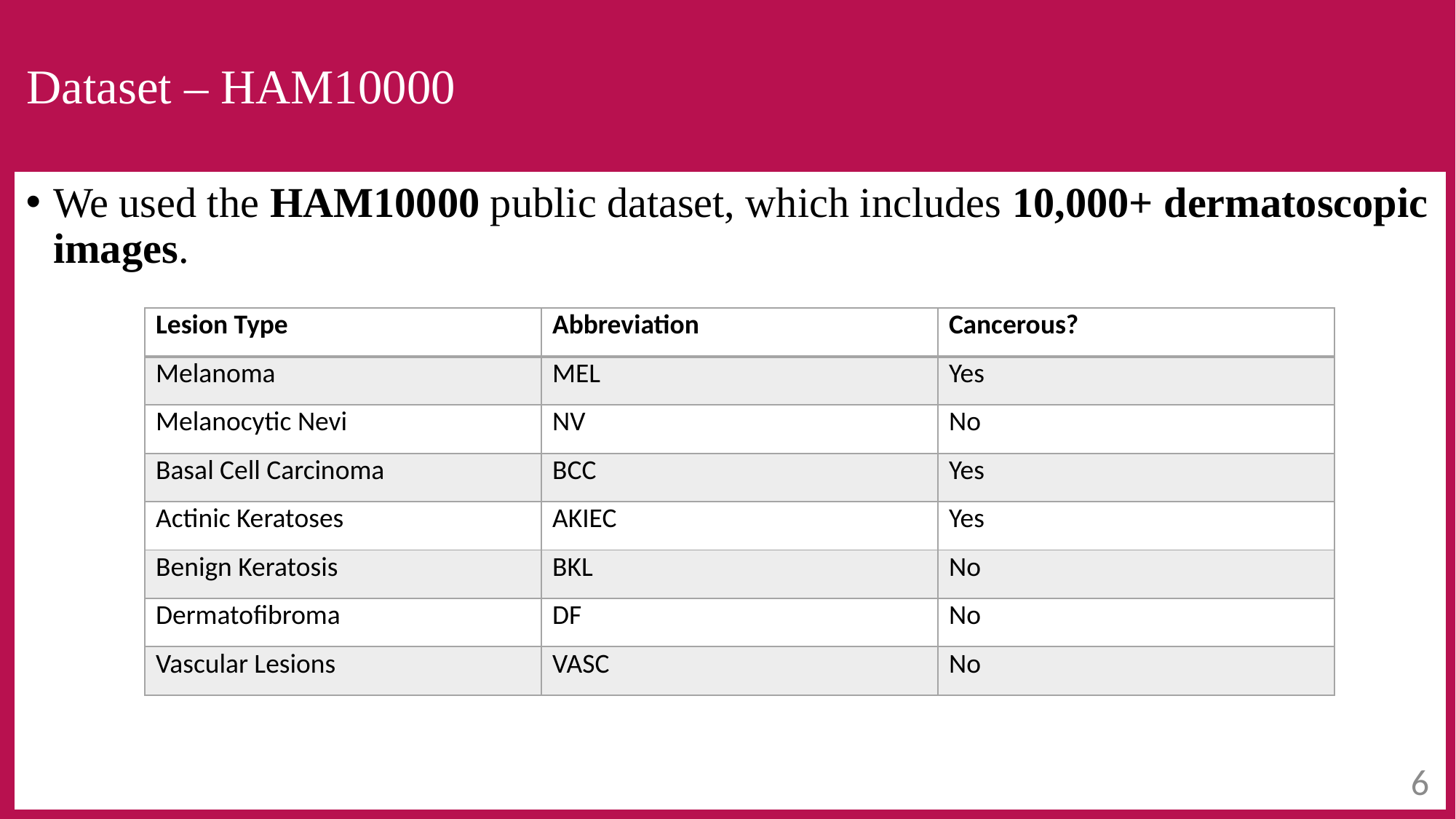

# Dataset – HAM10000
We used the HAM10000 public dataset, which includes 10,000+ dermatoscopic images.
| Lesion Type | Abbreviation | Cancerous? |
| --- | --- | --- |
| Melanoma | MEL | Yes |
| Melanocytic Nevi | NV | No |
| Basal Cell Carcinoma | BCC | Yes |
| Actinic Keratoses | AKIEC | Yes |
| Benign Keratosis | BKL | No |
| Dermatofibroma | DF | No |
| Vascular Lesions | VASC | No |
6